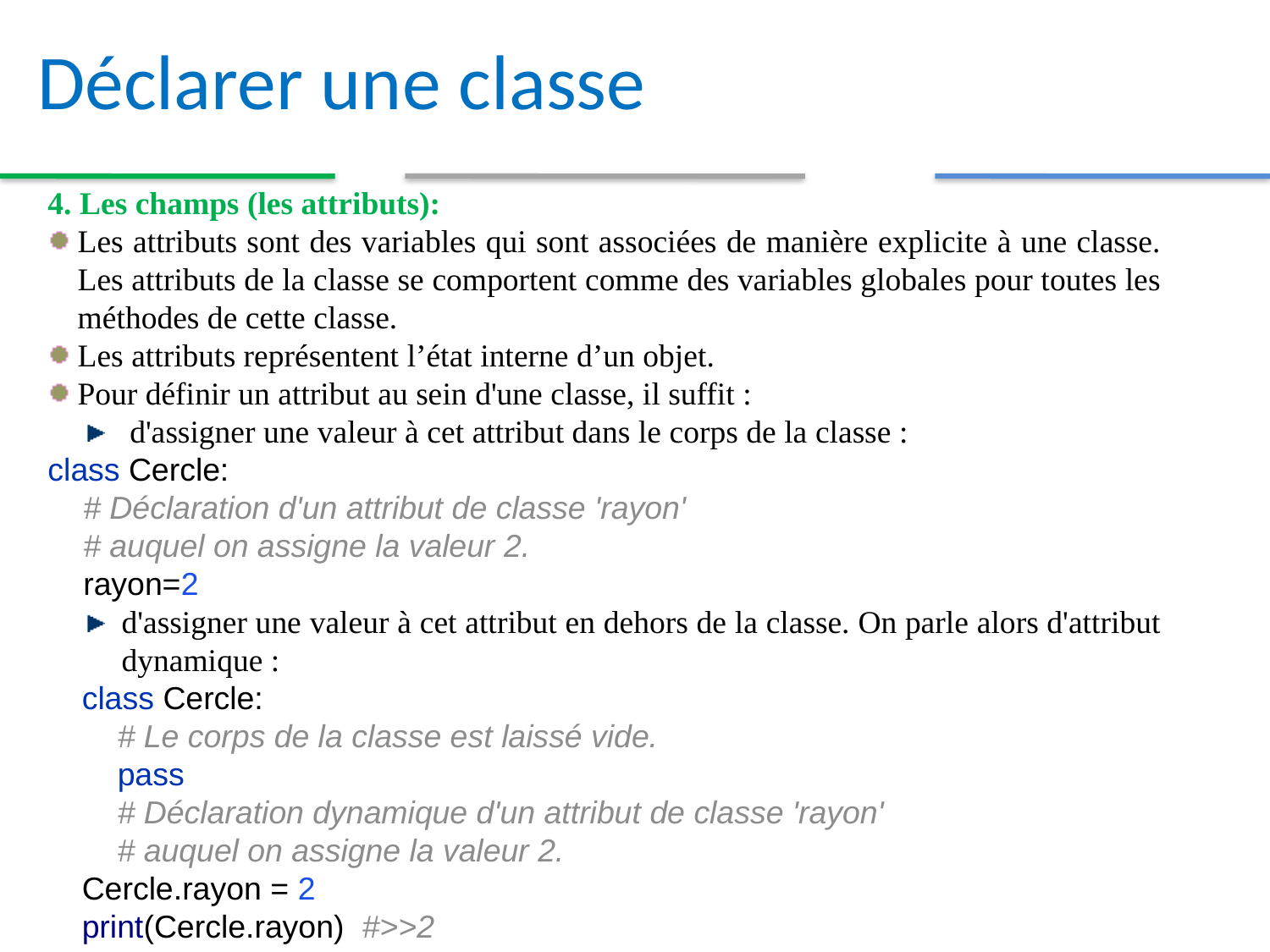

Déclarer une classe

4. Les champs (les attributs):
Les attributs sont des variables qui sont associées de manière explicite à une classe. Les attributs de la classe se comportent comme des variables globales pour toutes les méthodes de cette classe.
Les attributs représentent l’état interne d’un objet.
Pour définir un attribut au sein d'une classe, il suffit :
 d'assigner une valeur à cet attribut dans le corps de la classe :
class Cercle:
    # Déclaration d'un attribut de classe 'rayon'
    # auquel on assigne la valeur 2.
    rayon=2
d'assigner une valeur à cet attribut en dehors de la classe. On parle alors d'attribut dynamique :
class Cercle:
    # Le corps de la classe est laissé vide.
    pass
    # Déclaration dynamique d'un attribut de classe 'rayon'
    # auquel on assigne la valeur 2.
Cercle.rayon = 2
print(Cercle.rayon)  #>>2